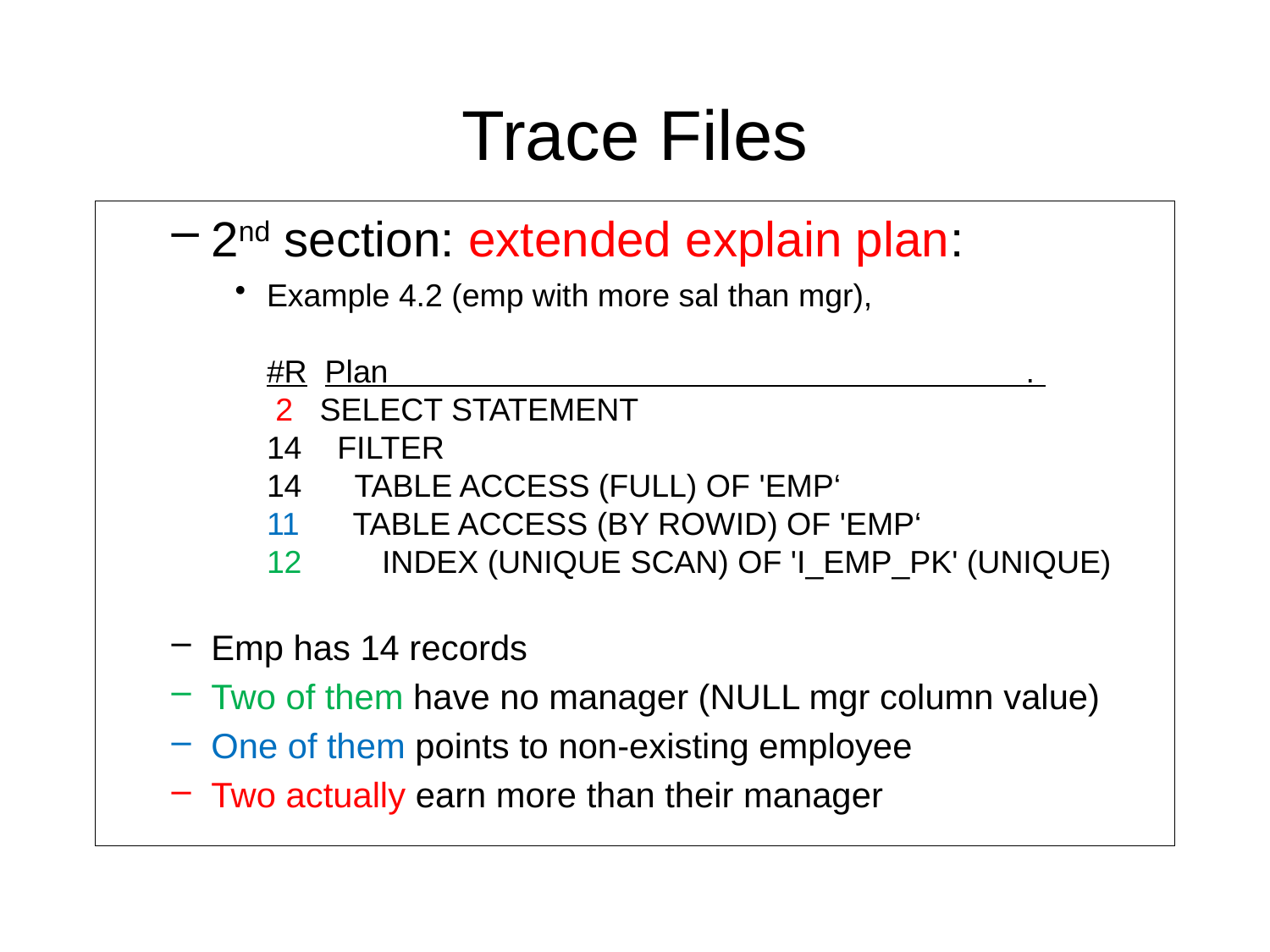

# Trace Files
2nd section: extended explain plan:
Example 4.2 (emp with more sal than mgr),
#R  Plan                                                                        .
 2   SELECT STATEMENT
14    FILTER
14      TABLE ACCESS (FULL) OF 'EMP‘
11      TABLE ACCESS (BY ROWID) OF 'EMP‘
12         INDEX (UNIQUE SCAN) OF 'I_EMP_PK' (UNIQUE)
Emp has 14 records
Two of them have no manager (NULL mgr column value)
One of them points to non-existing employee
Two actually earn more than their manager